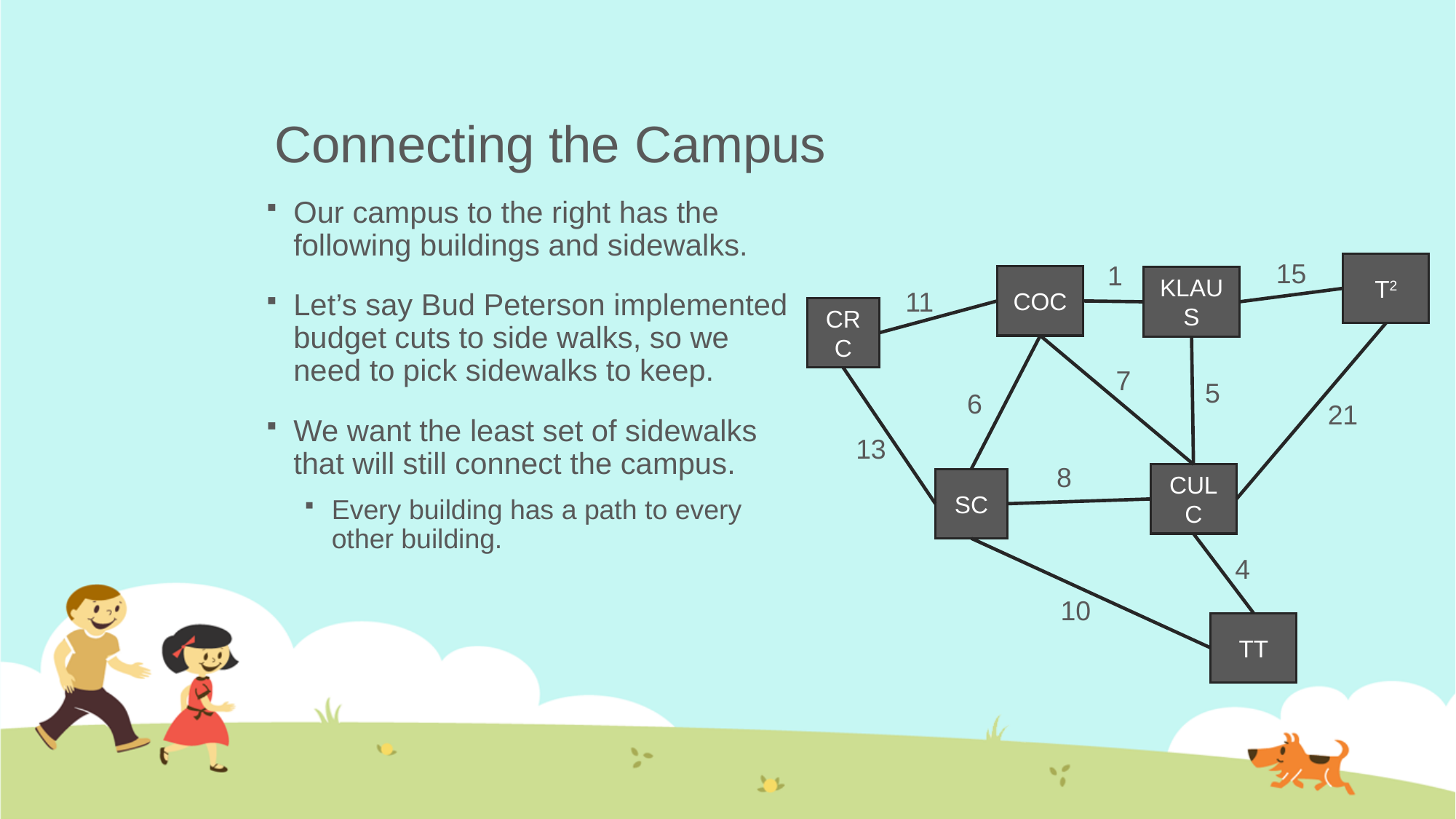

# Connecting the Campus
Our campus to the right has the following buildings and sidewalks.
Let’s say Bud Peterson implemented budget cuts to side walks, so we need to pick sidewalks to keep.
We want the least set of sidewalks that will still connect the campus.
Every building has a path to every other building.
15
1
T2
COC
KLAUS
11
CRC
7
5
6
21
13
8
CULC
SC
4
10
TT